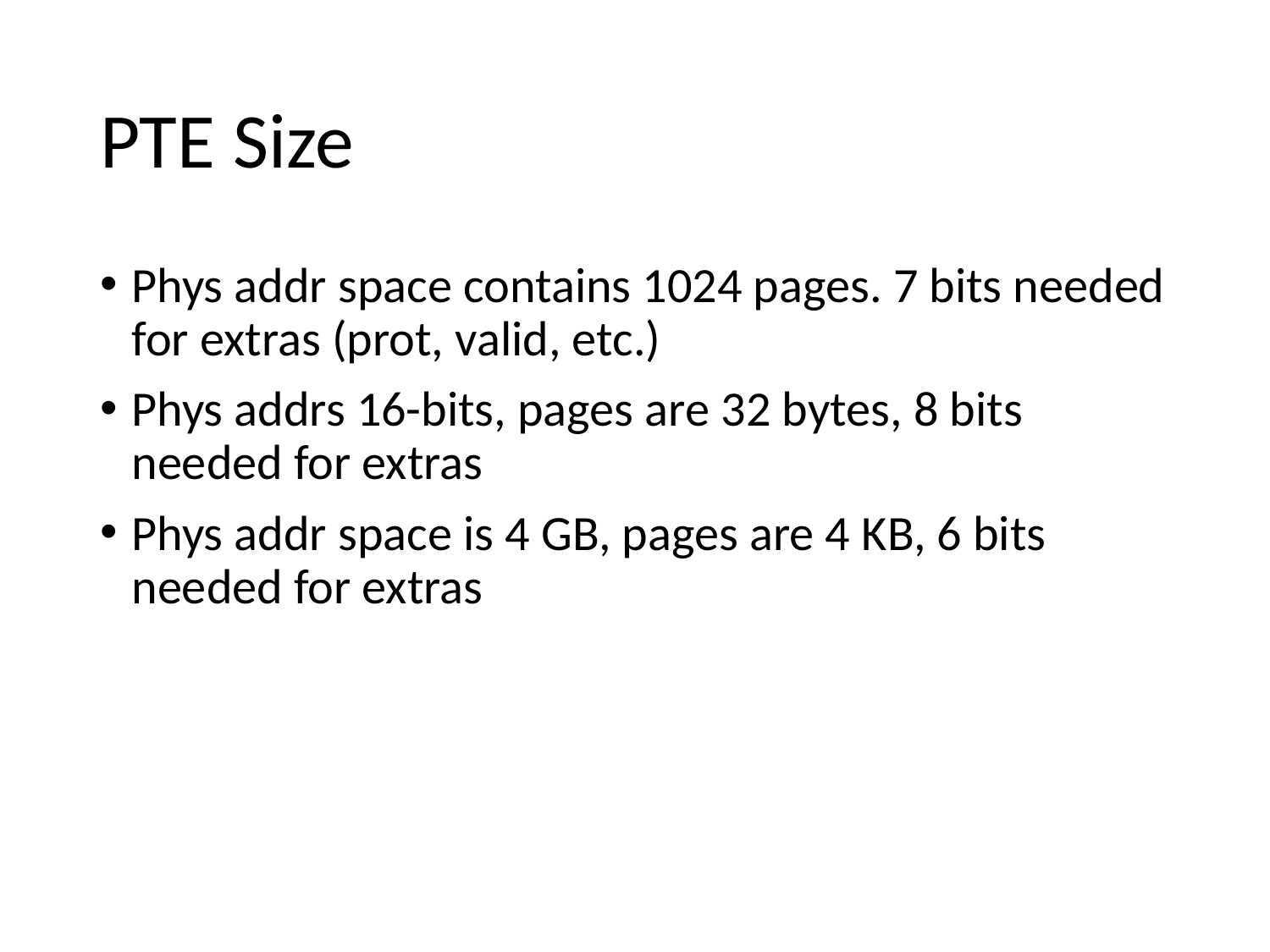

# PTE Size
Phys addr space contains 1024 pages. 7 bits needed for extras (prot, valid, etc.)
Phys addrs 16-bits, pages are 32 bytes, 8 bits needed for extras
Phys addr space is 4 GB, pages are 4 KB, 6 bits needed for extras